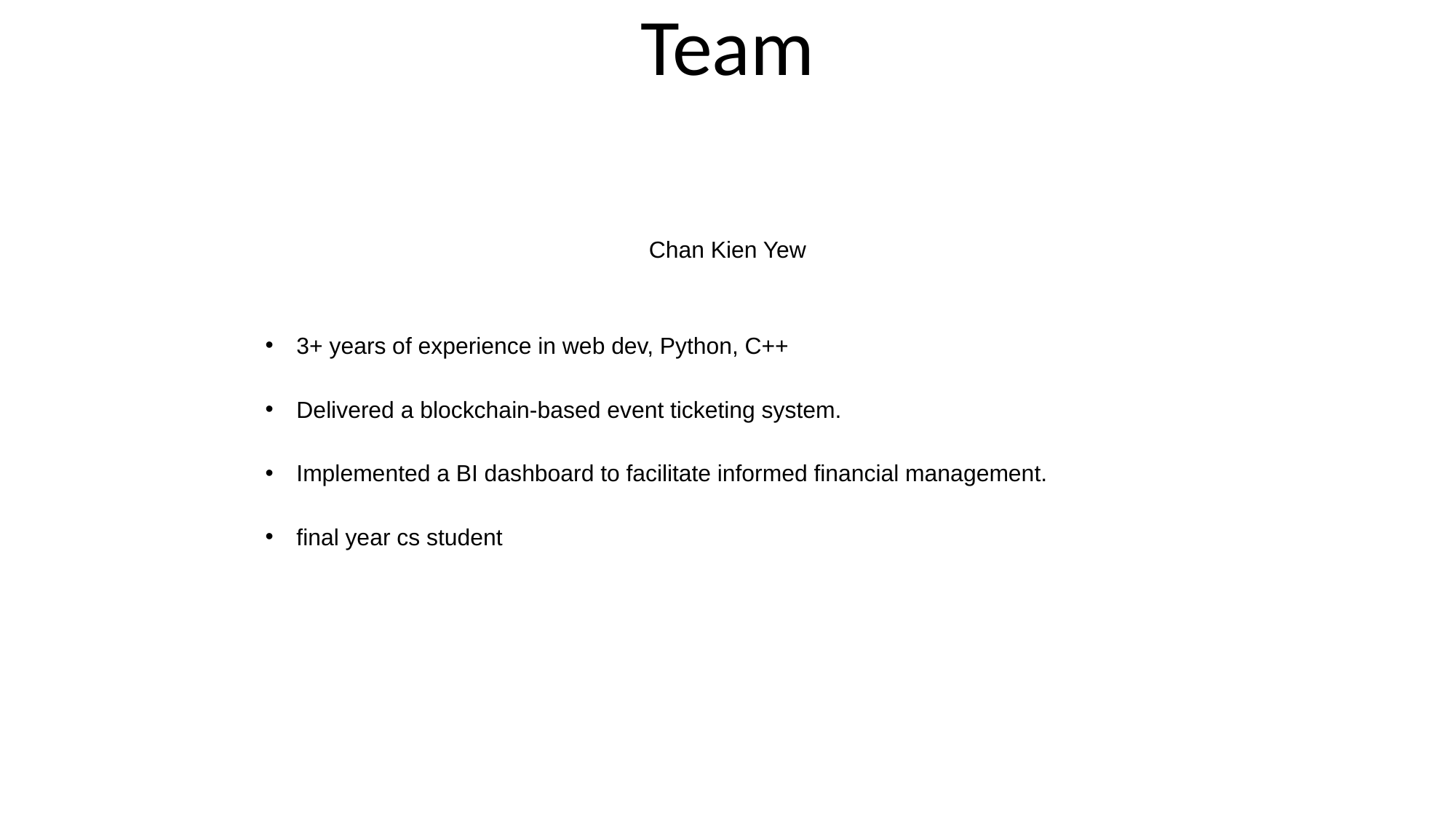

# Team

Chan Kien Yew

3+ years of experience in web dev, Python, C++

Delivered a blockchain-based event ticketing system.

Implemented a BI dashboard to facilitate informed financial management.

final year cs student